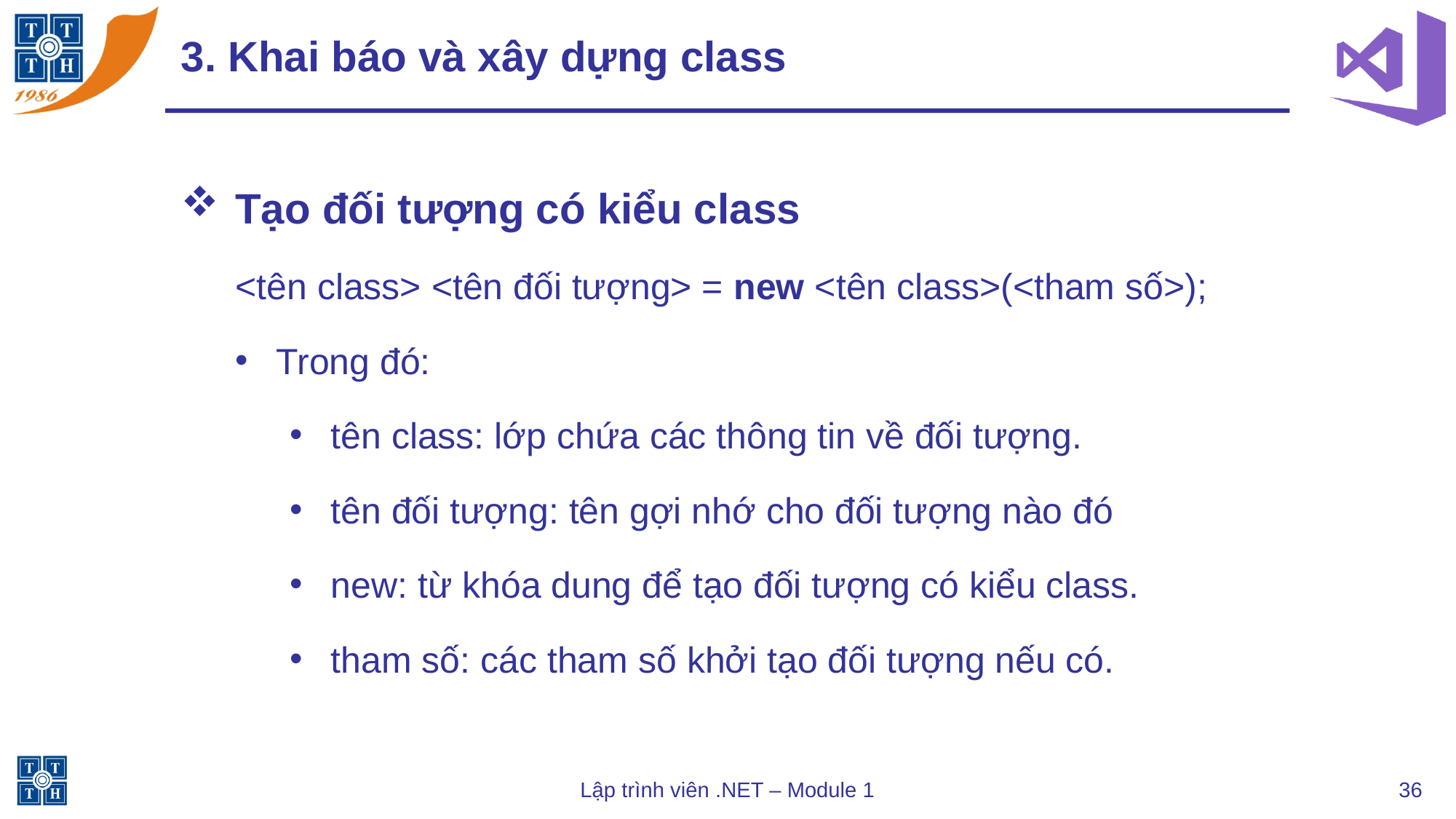

# 3. Khai báo và xây dựng class
Tạo đối tượng có kiểu class
<tên class> <tên đối tượng> = new <tên class>(<tham số>);
Trong đó:
tên class: lớp chứa các thông tin về đối tượng.
tên đối tượng: tên gợi nhớ cho đối tượng nào đó
new: từ khóa dung để tạo đối tượng có kiểu class.
tham số: các tham số khởi tạo đối tượng nếu có.